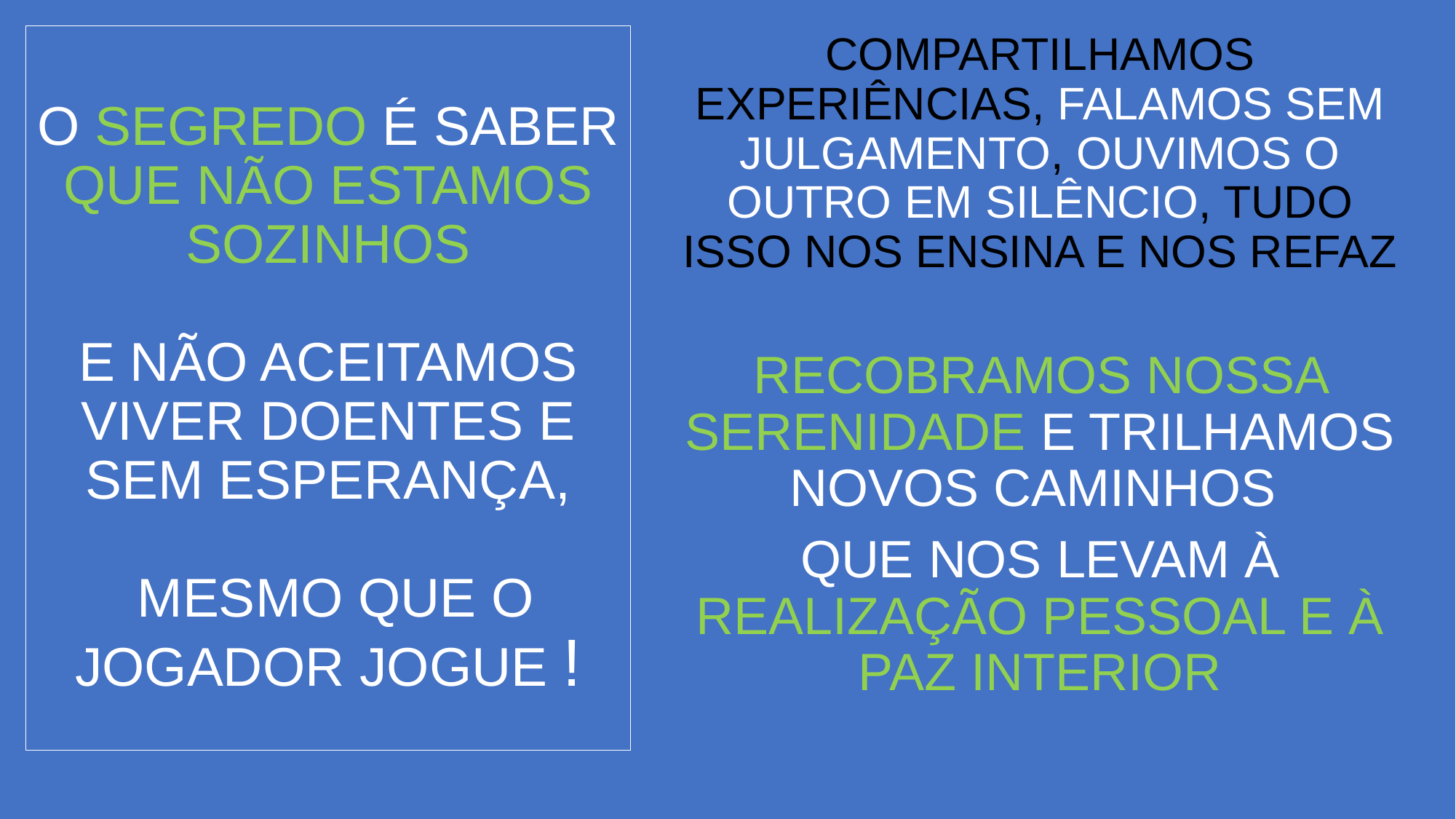

# O SEGREDO É SABER QUE NÃO ESTAMOS SOZINHOS E NÃO ACEITAMOS VIVER DOENTES E SEM ESPERANÇA, MESMO QUE O JOGADOR JOGUE !
COMPARTILHAMOS EXPERIÊNCIAS, FALAMOS SEM JULGAMENTO, OUVIMOS O OUTRO EM SILÊNCIO, TUDO ISSO NOS ENSINA E NOS REFAZ
RECOBRAMOS NOSSA SERENIDADE E TRILHAMOS NOVOS CAMINHOS
QUE NOS LEVAM À REALIZAÇÃO PESSOAL E À PAZ INTERIOR